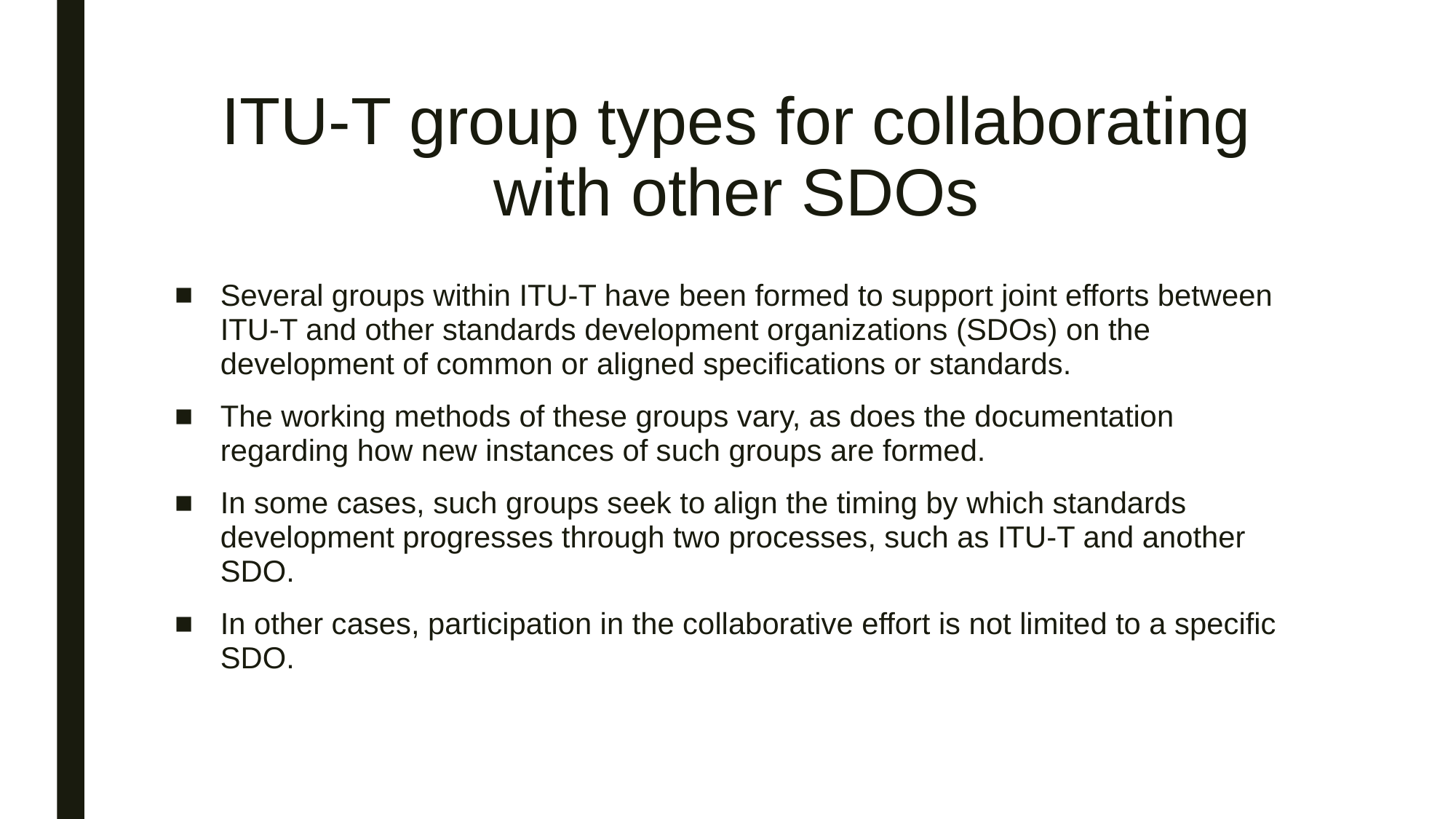

# ITU-T group types for collaborating with other SDOs
Several groups within ITU-T have been formed to support joint efforts between ITU-T and other standards development organizations (SDOs) on the development of common or aligned specifications or standards.
The working methods of these groups vary, as does the documentation regarding how new instances of such groups are formed.
In some cases, such groups seek to align the timing by which standards development progresses through two processes, such as ITU-T and another SDO.
In other cases, participation in the collaborative effort is not limited to a specific SDO.